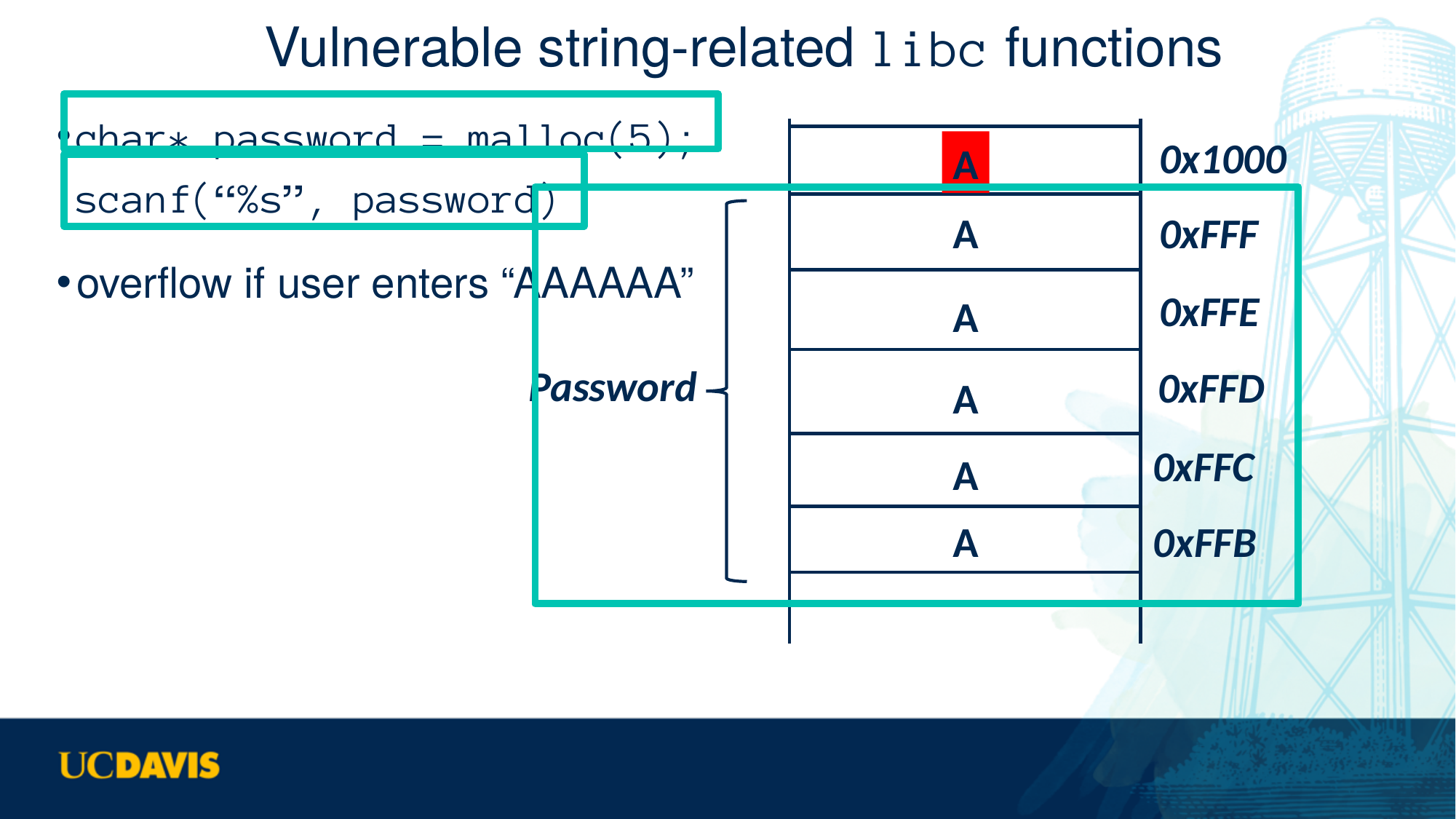

# Vulnerable string-related libc functions

char* password = malloc(5);
scanf(“%s”, password)
overflow if user enters “AAAAAA”

0x1000
0xFFF
0xFFE
0xFFD
0xFFC
0xFFB
A

A
A
Password
A
A
A